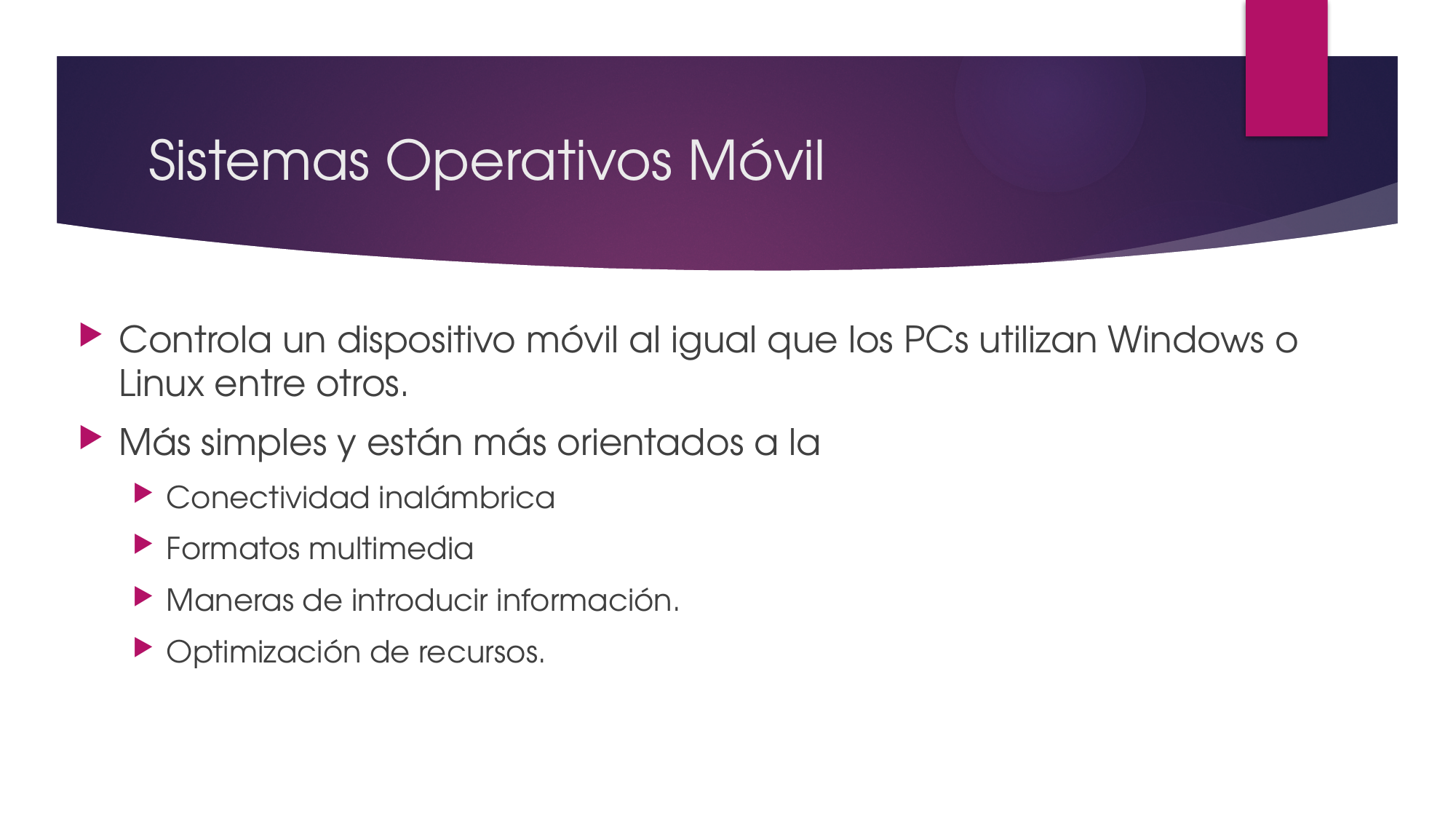

# Sistemas Operativos Móvil
Controla un dispositivo móvil al igual que los PCs utilizan Windows o Linux entre otros.
Más simples y están más orientados a la
Conectividad inalámbrica
Formatos multimedia
Maneras de introducir información.
Optimización de recursos.